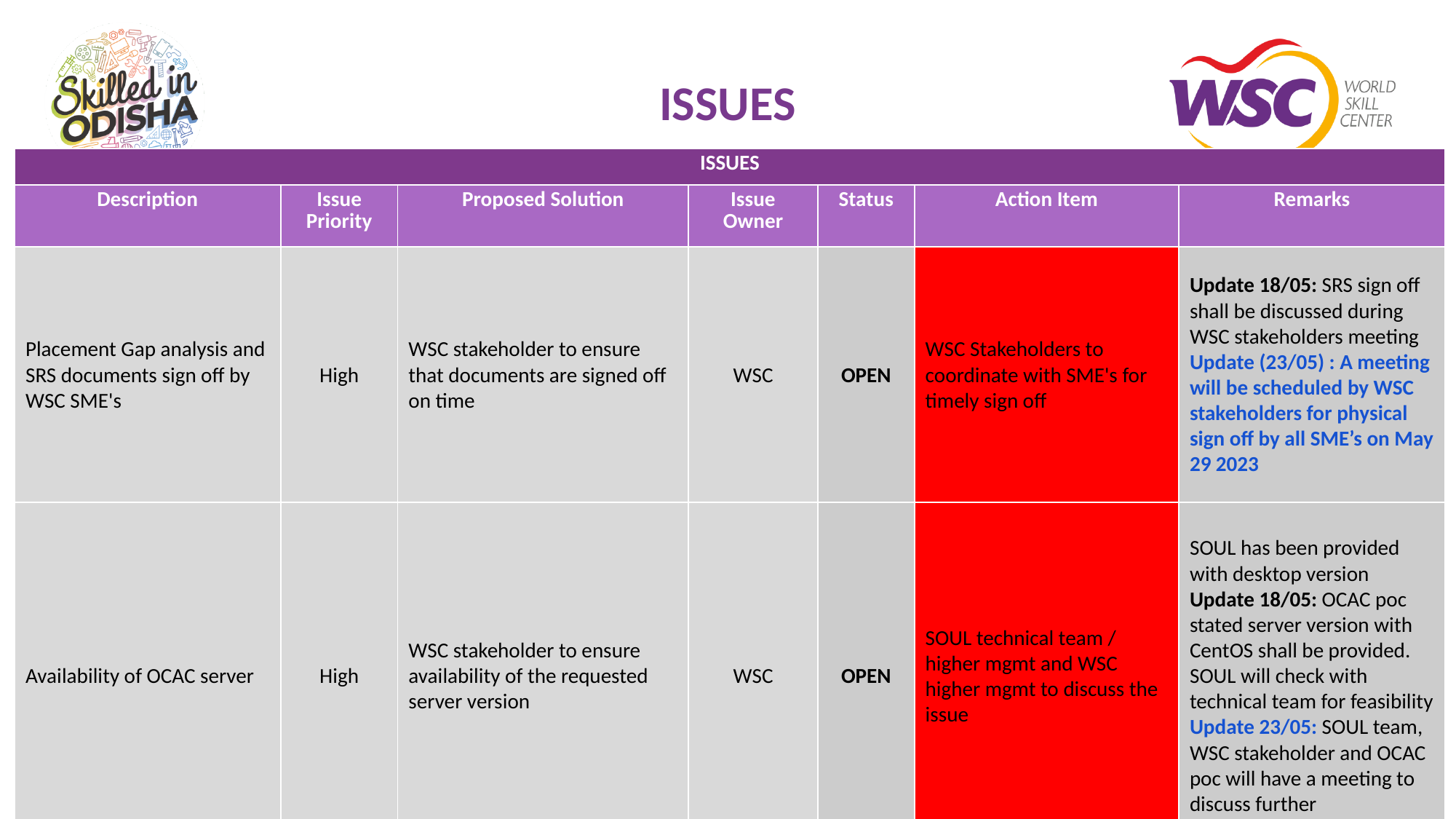

# ISSUES
| ISSUES |  |  |  |  |  |  |
| --- | --- | --- | --- | --- | --- | --- |
| Description | Issue Priority | Proposed Solution | Issue Owner | Status | Action Item | Remarks |
| Placement Gap analysis and SRS documents sign off by WSC SME's | High | WSC stakeholder to ensure that documents are signed off on time | WSC | OPEN | WSC Stakeholders to coordinate with SME's for timely sign off | Update 18/05: SRS sign off shall be discussed during WSC stakeholders meeting Update (23/05) : A meeting will be scheduled by WSC stakeholders for physical sign off by all SME’s on May 29 2023 |
| Availability of OCAC server | High | WSC stakeholder to ensure availability of the requested server version | WSC | OPEN | SOUL technical team / higher mgmt and WSC higher mgmt to discuss the issue | SOUL has been provided with desktop version Update 18/05: OCAC poc stated server version with CentOS shall be provided. SOUL will check with technical team for feasibility Update 23/05: SOUL team, WSC stakeholder and OCAC poc will have a meeting to discuss further |
12